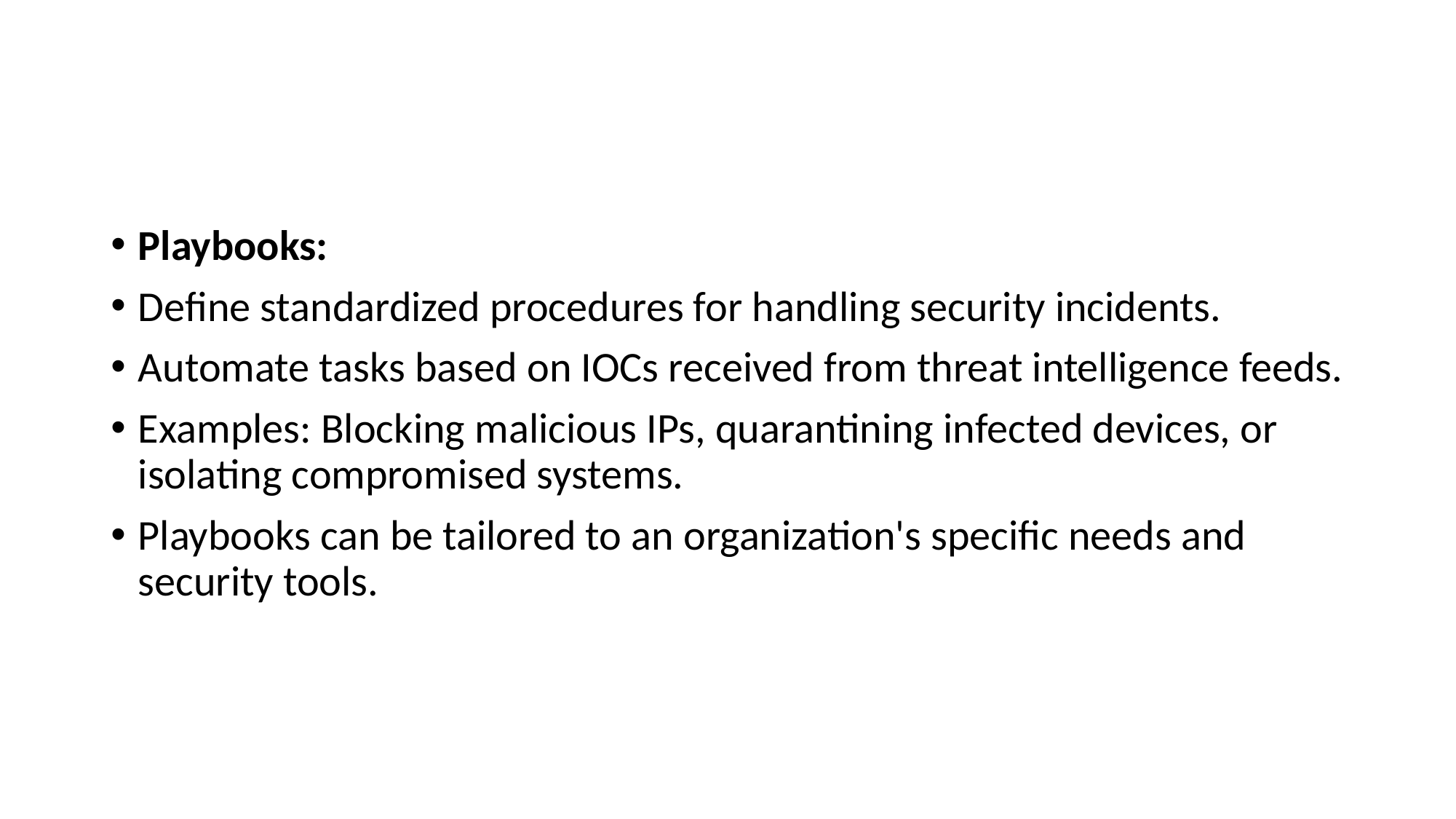

#
Playbooks:
Define standardized procedures for handling security incidents.
Automate tasks based on IOCs received from threat intelligence feeds.
Examples: Blocking malicious IPs, quarantining infected devices, or isolating compromised systems.
Playbooks can be tailored to an organization's specific needs and security tools.